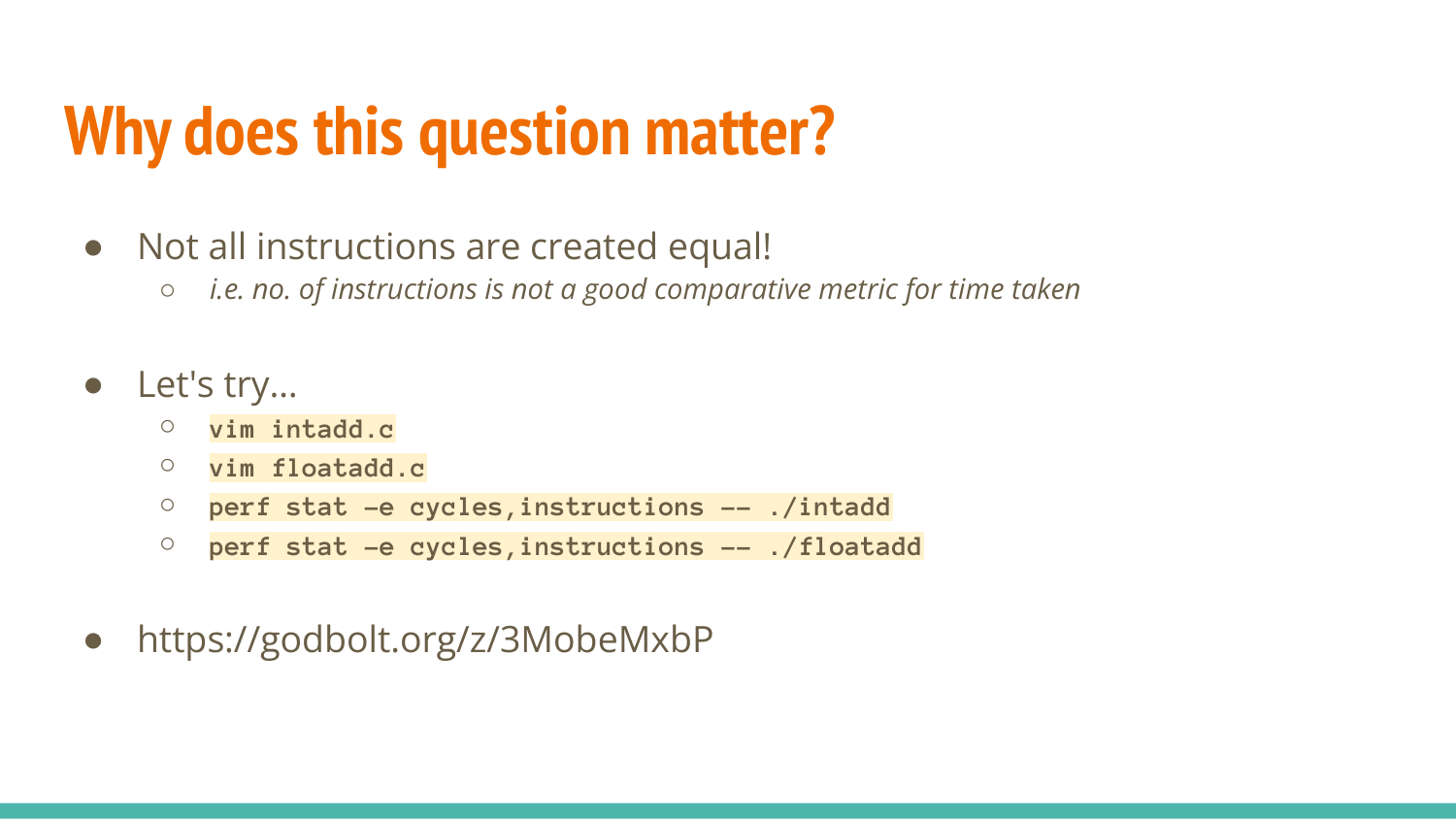

# Why does this question matter?
Not all instructions are created equal!
i.e. no. of instructions is not a good comparative metric for time taken
Let's try…
vim intadd.c
vim floatadd.c
perf stat -e cycles,instructions -- ./intadd
perf stat -e cycles,instructions -- ./floatadd
https://godbolt.org/z/3MobeMxbP